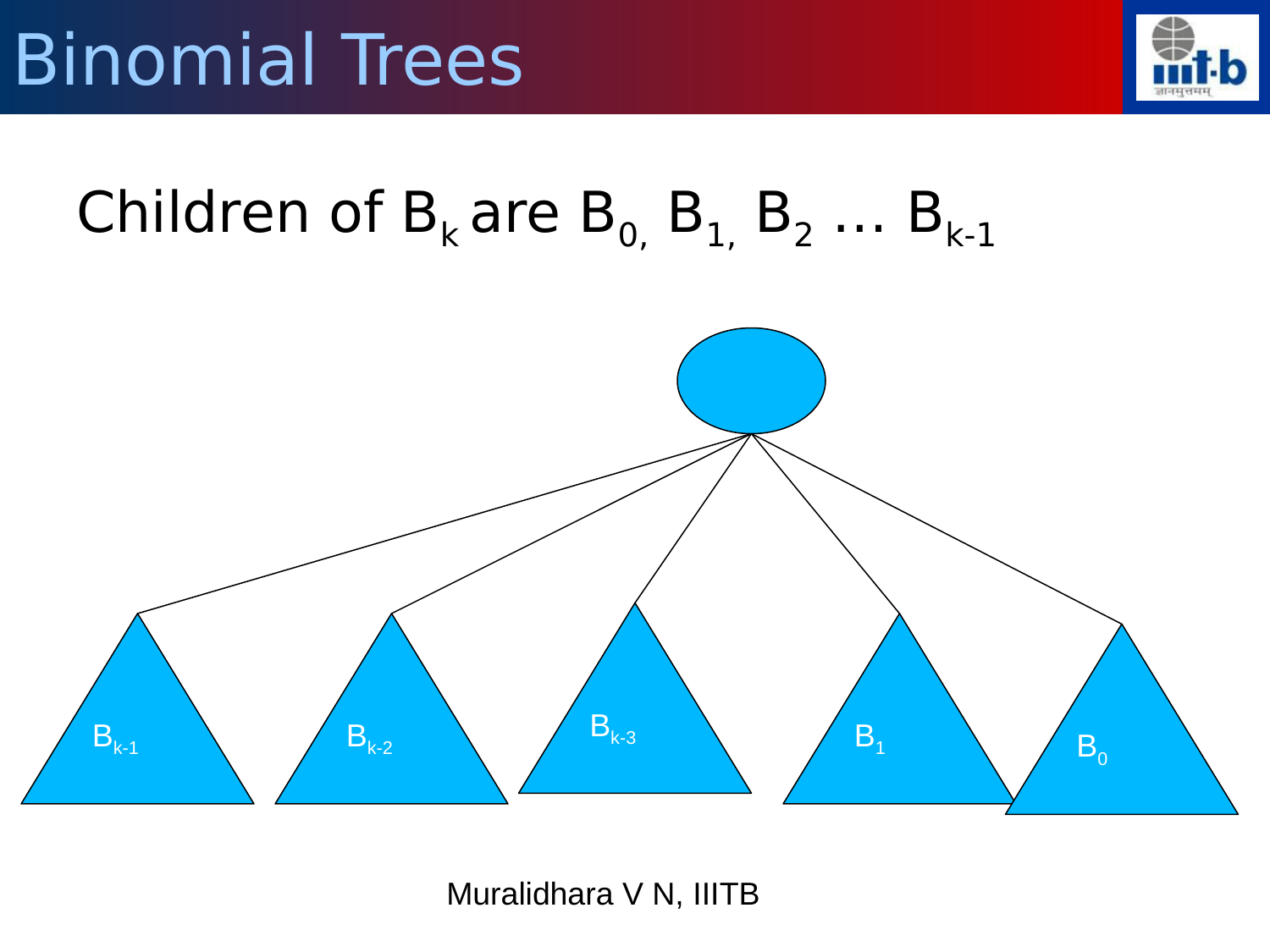

Binomial Trees
Children of Bk are B0, B1, B2 … Bk-1

Bk-3
Bk-1
Bk-2
B1
B0
Muralidhara V N, IIITB